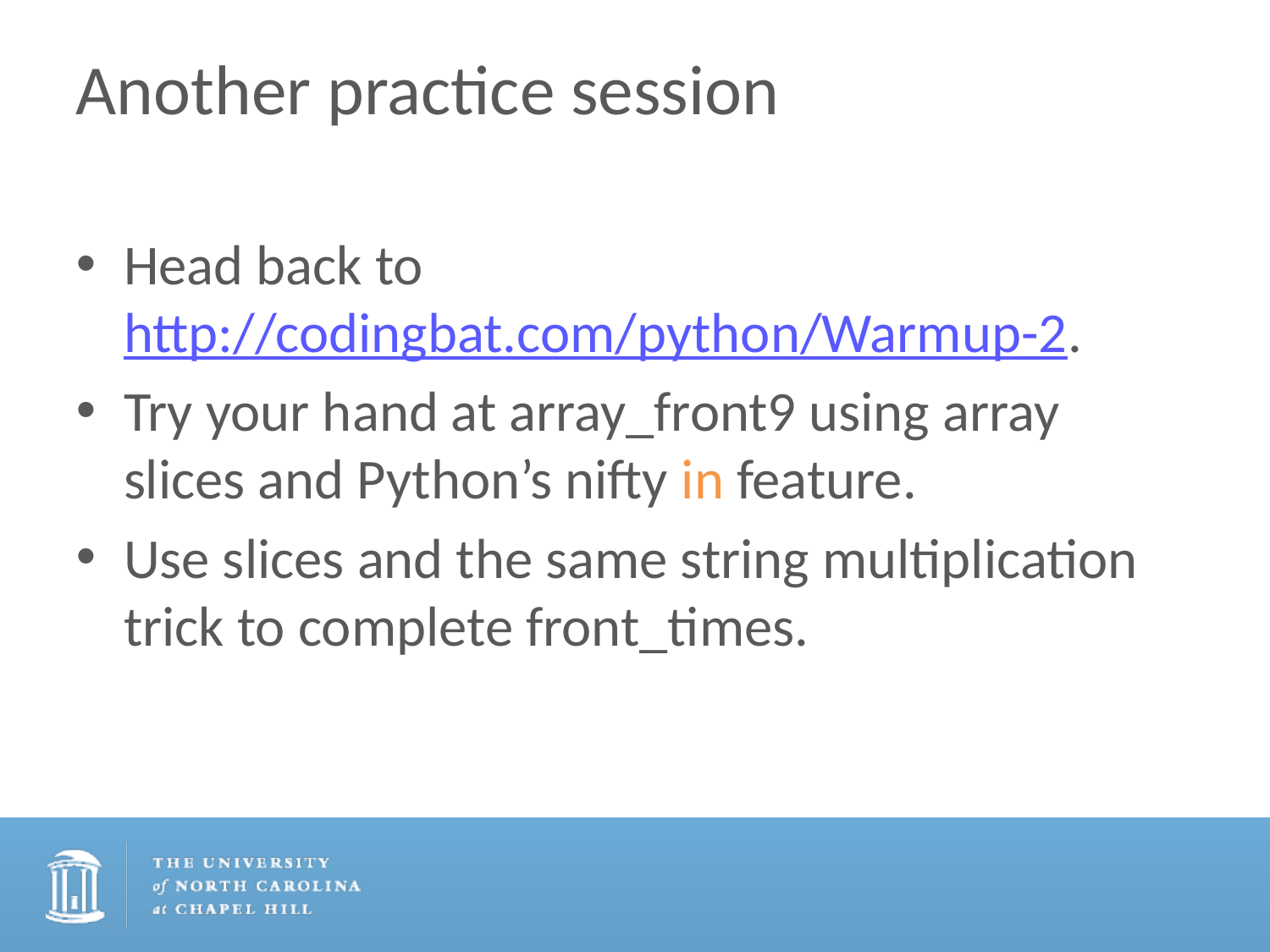

# Another practice session
Head back to http://codingbat.com/python/Warmup-2.
Try your hand at array_front9 using array slices and Python’s nifty in feature.
Use slices and the same string multiplication trick to complete front_times.